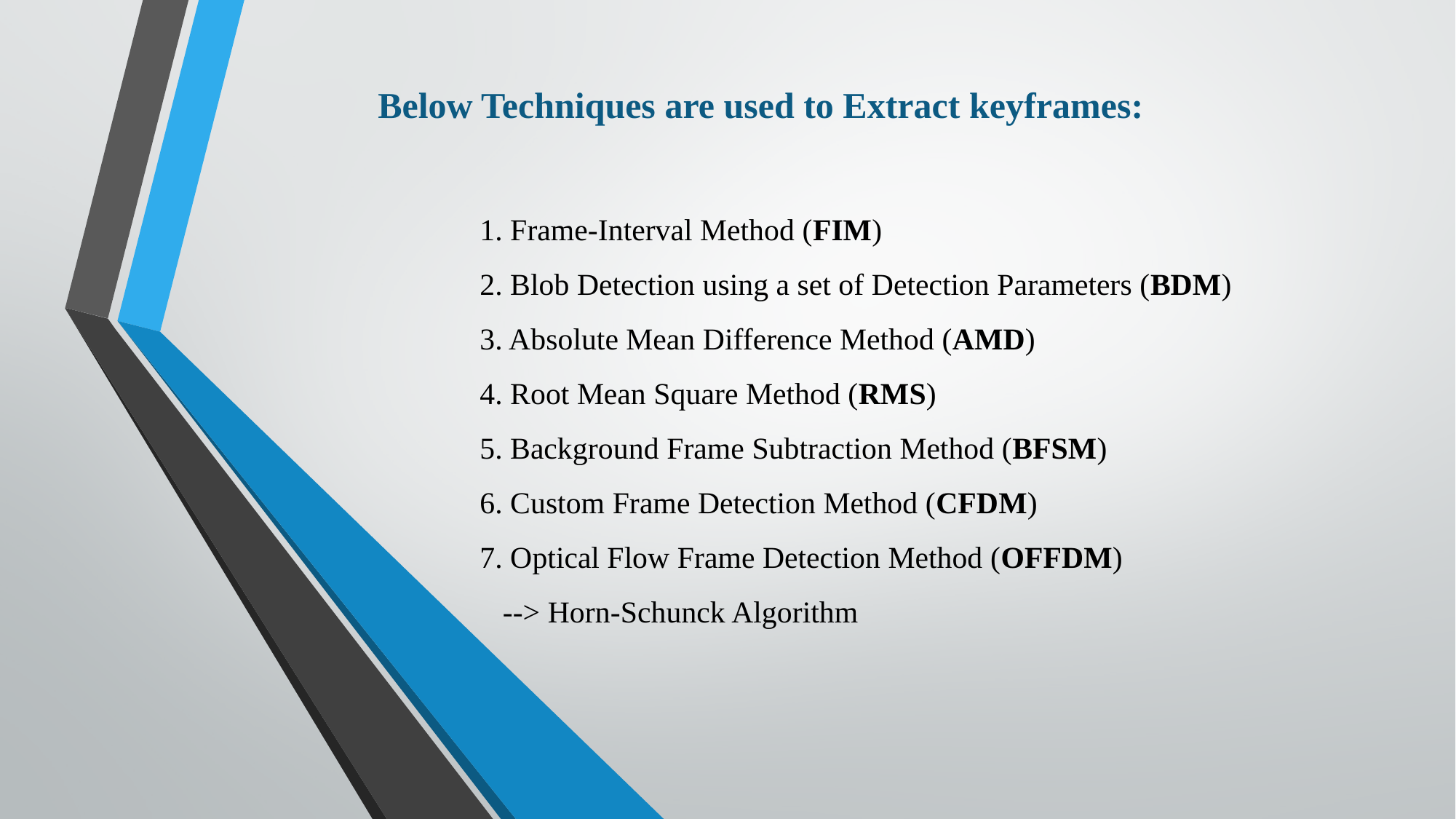

Below Techniques are used to Extract keyframes:

1. Frame-Interval Method (FIM)
2. Blob Detection using a set of Detection Parameters (BDM)
3. Absolute Mean Difference Method (AMD)
4. Root Mean Square Method (RMS)
5. Background Frame Subtraction Method (BFSM)
6. Custom Frame Detection Method (CFDM)
7. Optical Flow Frame Detection Method (OFFDM)
   --> Horn-Schunck Algorithm